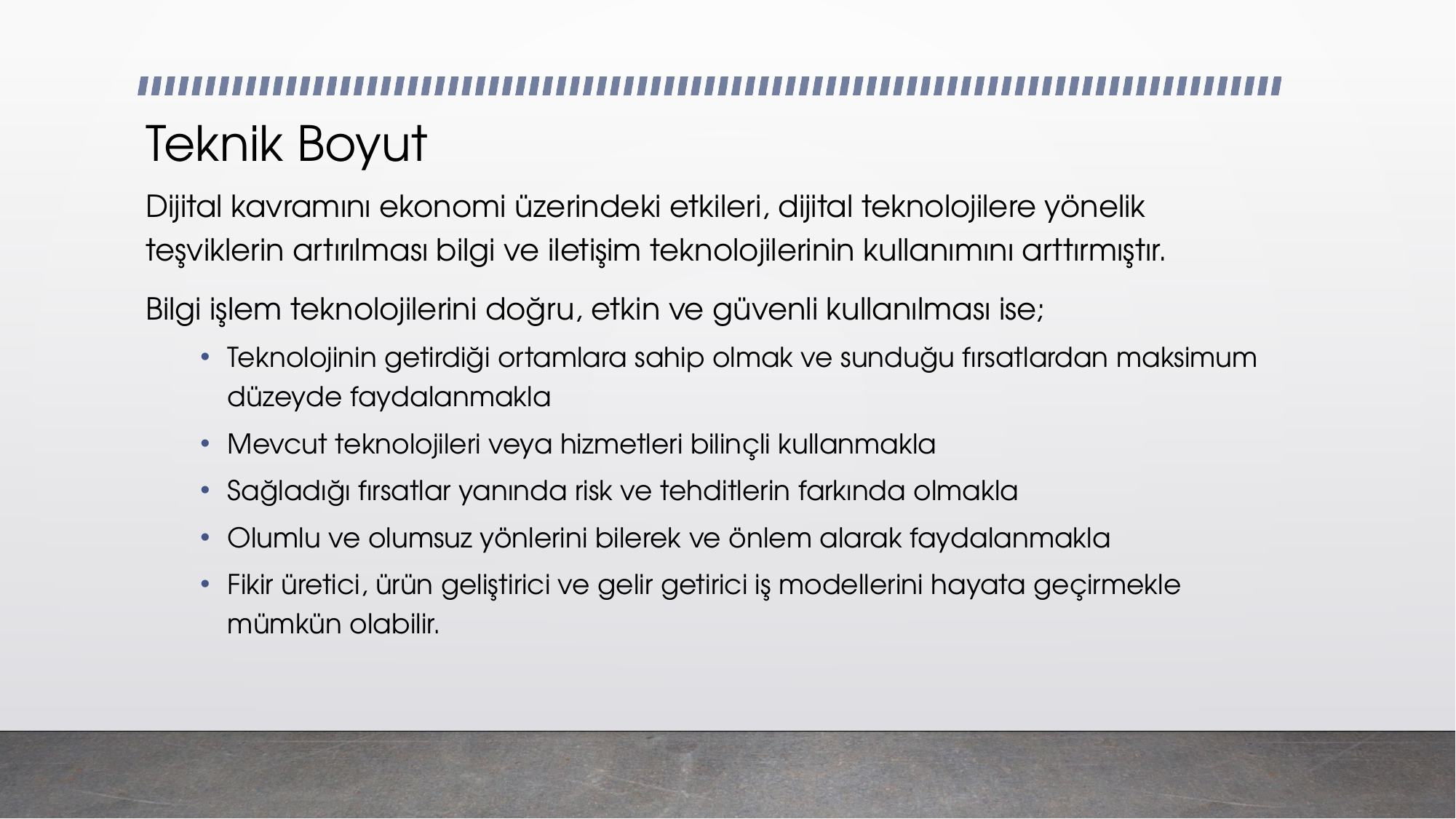

# Teknik Boyut
Dijital kavramını ekonomi üzerindeki etkileri, dijital teknolojilere yönelik teşviklerin artırılması bilgi ve iletişim teknolojilerinin kullanımını arttırmıştır.
Bilgi işlem teknolojilerini doğru, etkin ve güvenli kullanılması ise;
Teknolojinin getirdiği ortamlara sahip olmak ve sunduğu fırsatlardan maksimum düzeyde faydalanmakla
Mevcut teknolojileri veya hizmetleri bilinçli kullanmakla
Sağladığı fırsatlar yanında risk ve tehditlerin farkında olmakla
Olumlu ve olumsuz yönlerini bilerek ve önlem alarak faydalanmakla
Fikir üretici, ürün geliştirici ve gelir getirici iş modellerini hayata geçirmekle mümkün olabilir.